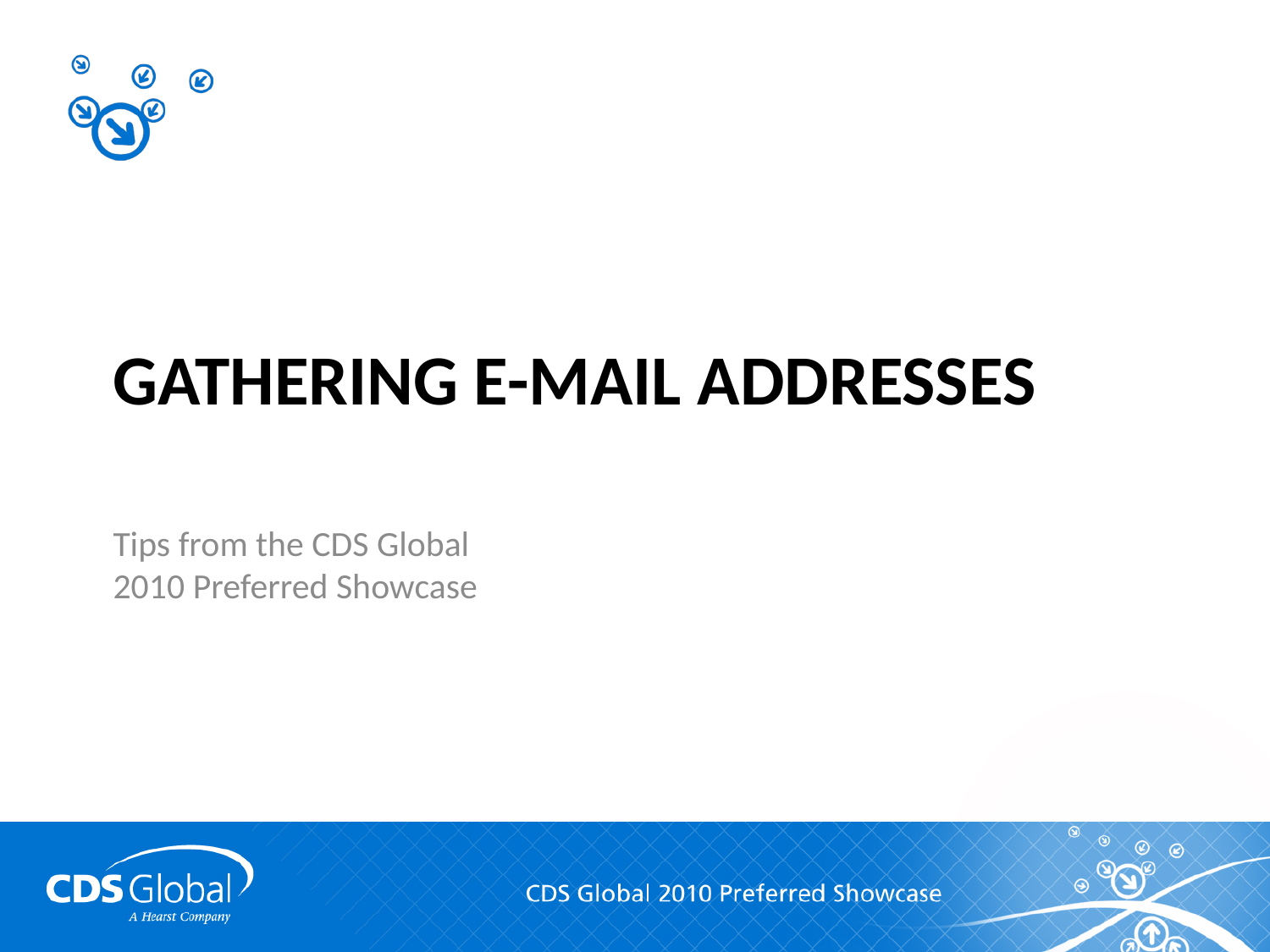

# Gathering E-mail Addresses
Tips from the CDS Global
2010 Preferred Showcase